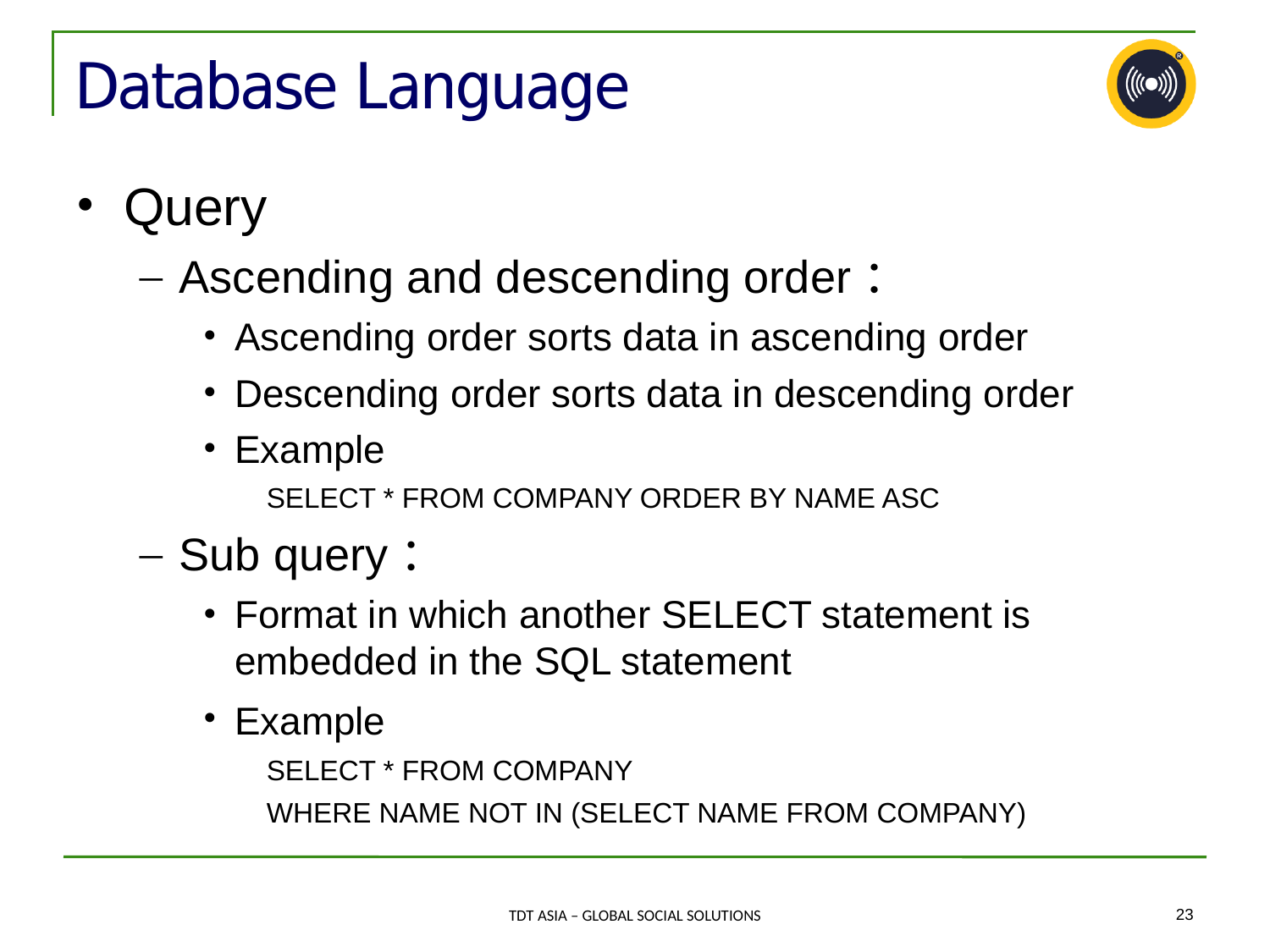

# Database Language
Query
Ascending and descending order：
Ascending order sorts data in ascending order
Descending order sorts data in descending order
Example
SELECT * FROM COMPANY ORDER BY NAME ASC
Sub query：
Format in which another SELECT statement is embedded in the SQL statement
Example
SELECT * FROM COMPANY
WHERE NAME NOT IN (SELECT NAME FROM COMPANY)

23
TDT ASIA – GLOBAL SOCIAL SOLUTIONS